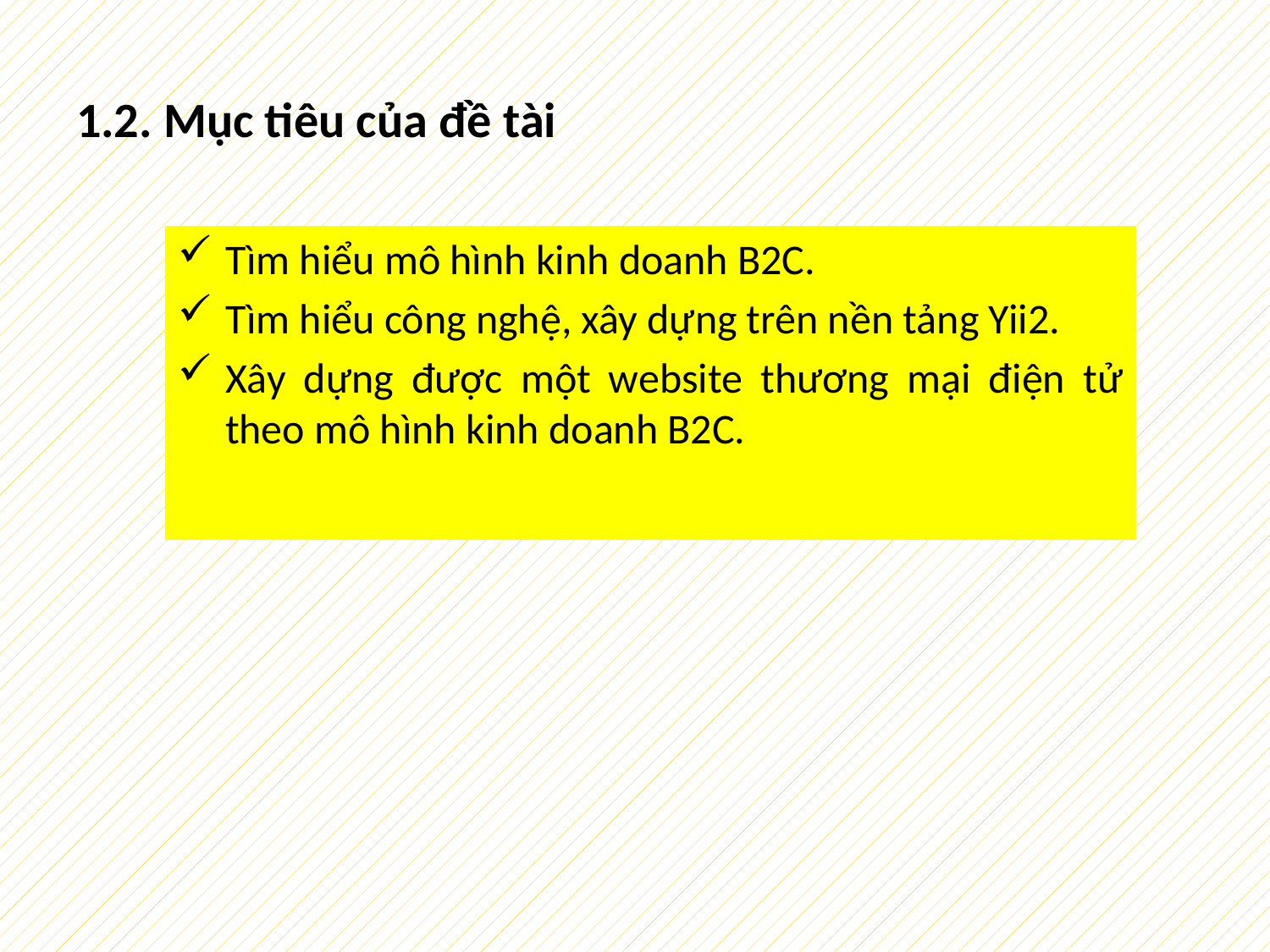

# 1.2. Mục tiêu của đề tài
Tìm hiểu mô hình kinh doanh B2C.
Tìm hiểu công nghệ, xây dựng trên nền tảng Yii2.
Xây dựng được một website thương mại điện tử theo mô hình kinh doanh B2C.